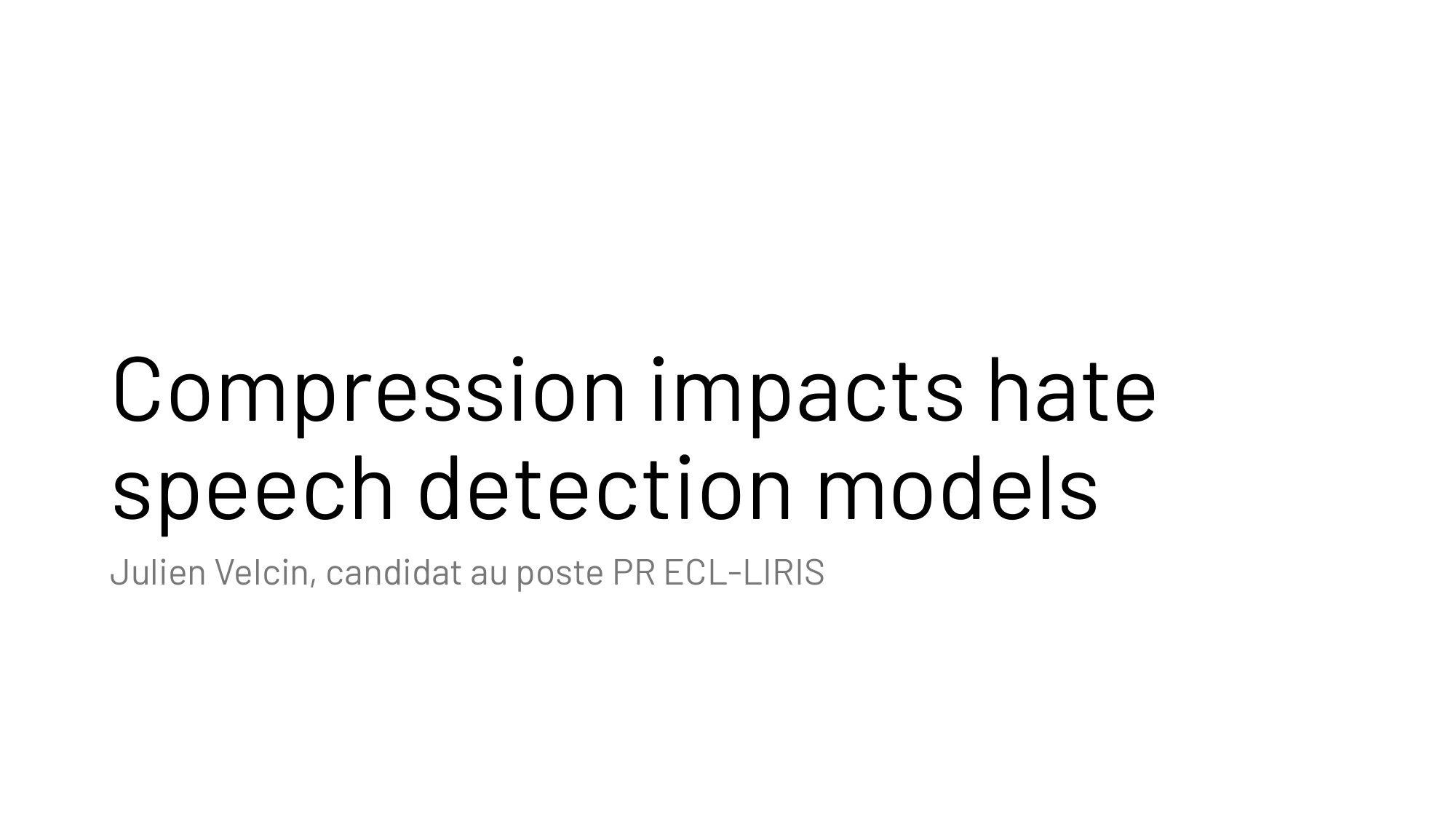

# Compression impacts hate speech detection models
Julien Velcin, candidat au poste PR ECL-LIRIS